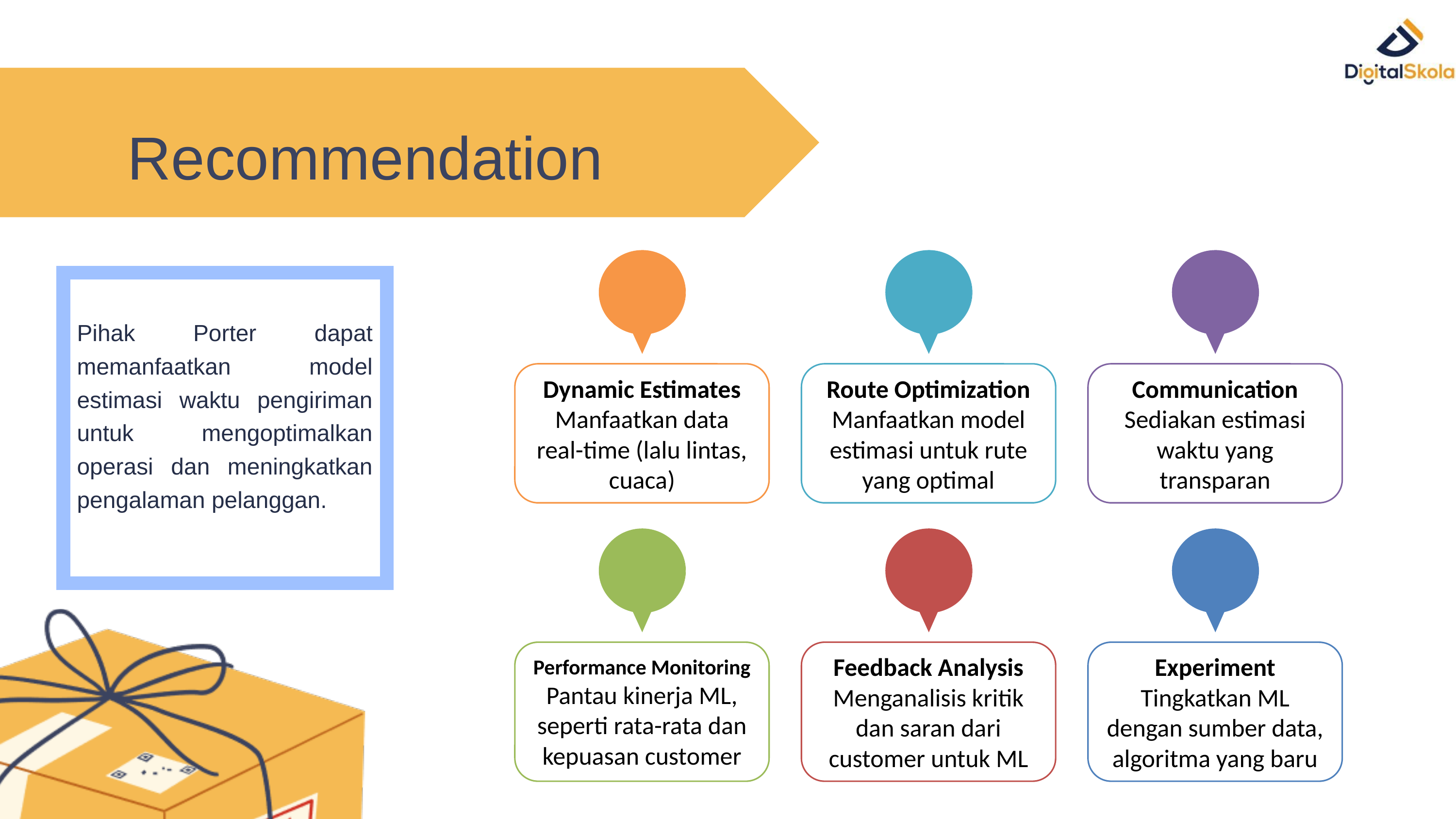

Recommendation

Pihak Porter dapat memanfaatkan model estimasi waktu pengiriman untuk mengoptimalkan operasi dan meningkatkan pengalaman pelanggan.
Dynamic Estimates
Manfaatkan data real-time (lalu lintas, cuaca)
Communication
Sediakan estimasi waktu yang transparan
Route Optimization
Manfaatkan model estimasi untuk rute yang optimal

Performance Monitoring
Pantau kinerja ML, seperti rata-rata dan kepuasan customer
Experiment
Tingkatkan ML dengan sumber data, algoritma yang baru
Feedback Analysis
Menganalisis kritik dan saran dari customer untuk ML